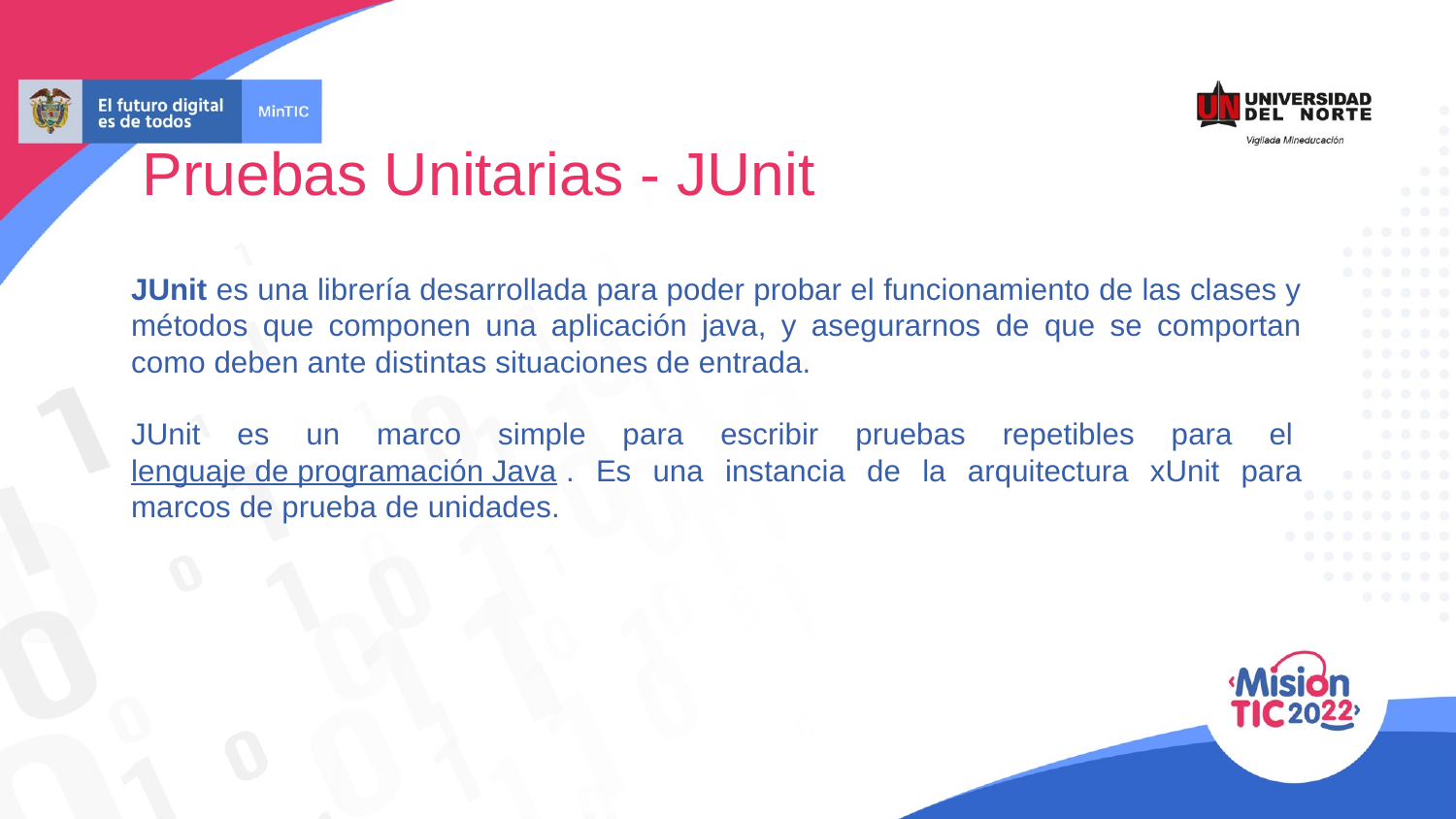

Pruebas Unitarias - JUnit
JUnit es una librería desarrollada para poder probar el funcionamiento de las clases y métodos que componen una aplicación java, y asegurarnos de que se comportan como deben ante distintas situaciones de entrada.

JUnit es un marco simple para escribir pruebas repetibles para el lenguaje de programación Java . Es una instancia de la arquitectura xUnit para marcos de prueba de unidades.